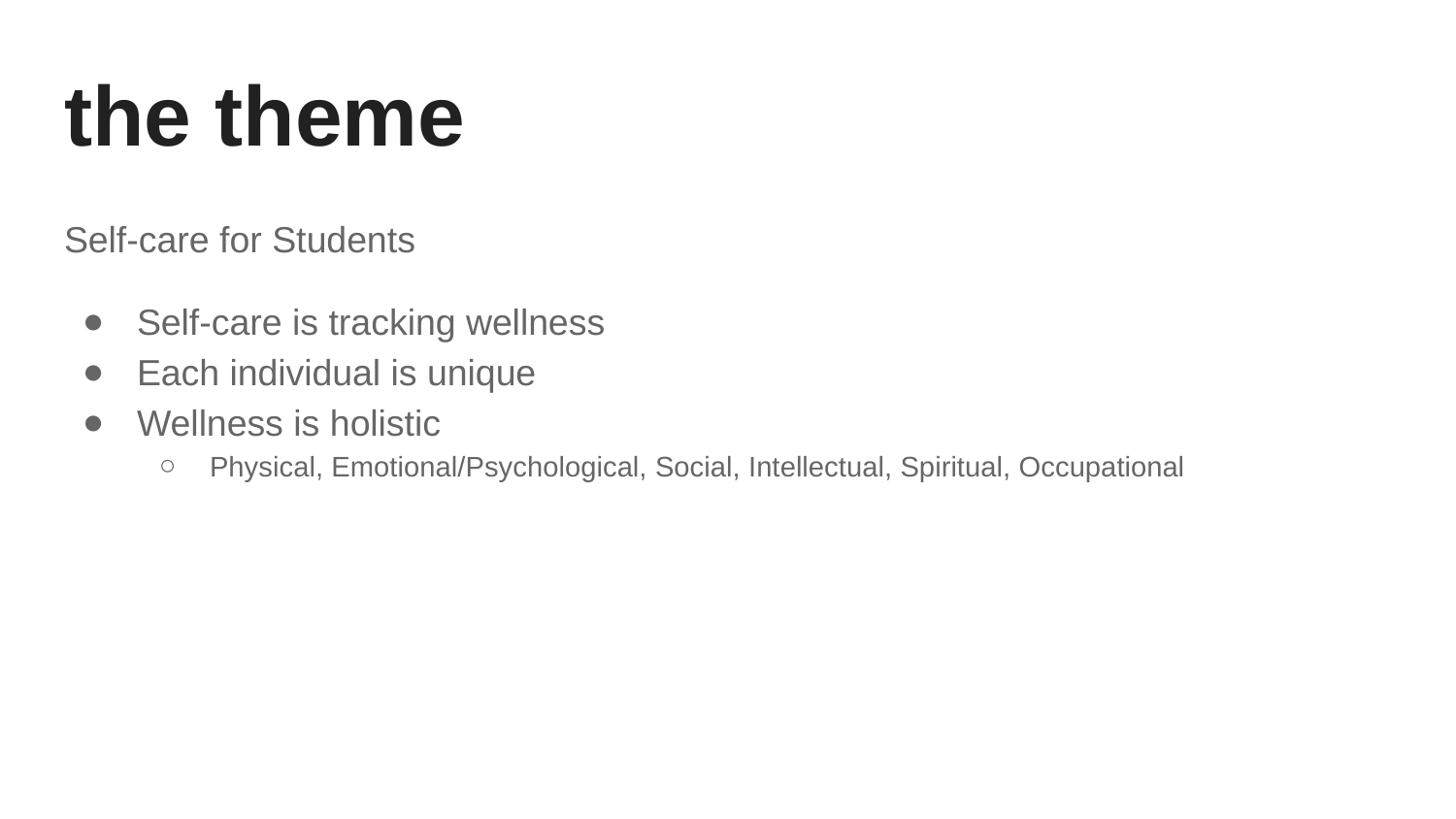

# the theme
Self-care for Students
Self-care is tracking wellness
Each individual is unique
Wellness is holistic
Physical, Emotional/Psychological, Social, Intellectual, Spiritual, Occupational